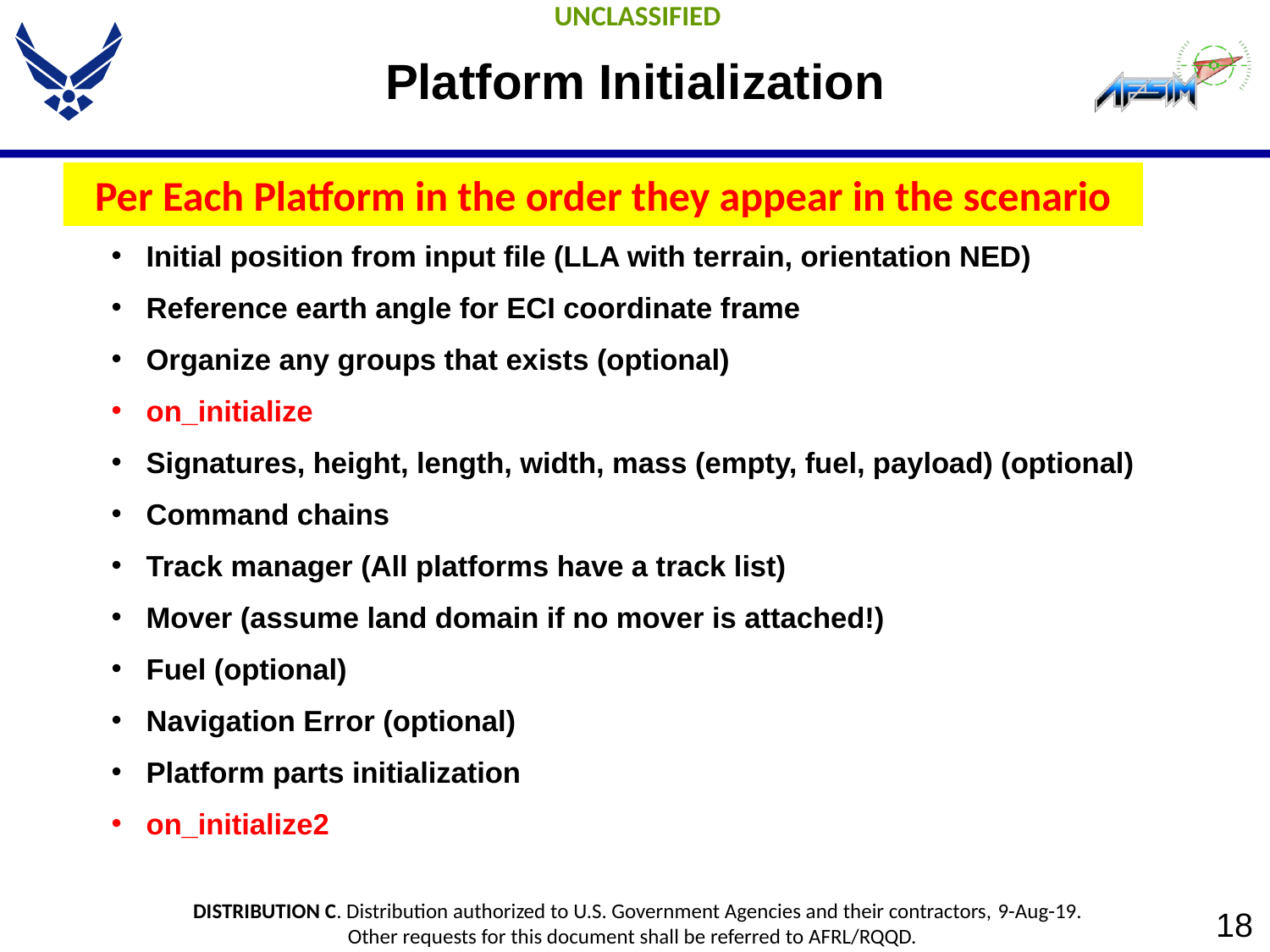

# Platform Initialization
Per Each Platform in the order they appear in the scenario
Initial position from input file (LLA with terrain, orientation NED)
Reference earth angle for ECI coordinate frame
Organize any groups that exists (optional)
on_initialize
Signatures, height, length, width, mass (empty, fuel, payload) (optional)
Command chains
Track manager (All platforms have a track list)
Mover (assume land domain if no mover is attached!)
Fuel (optional)
Navigation Error (optional)
Platform parts initialization
on_initialize2